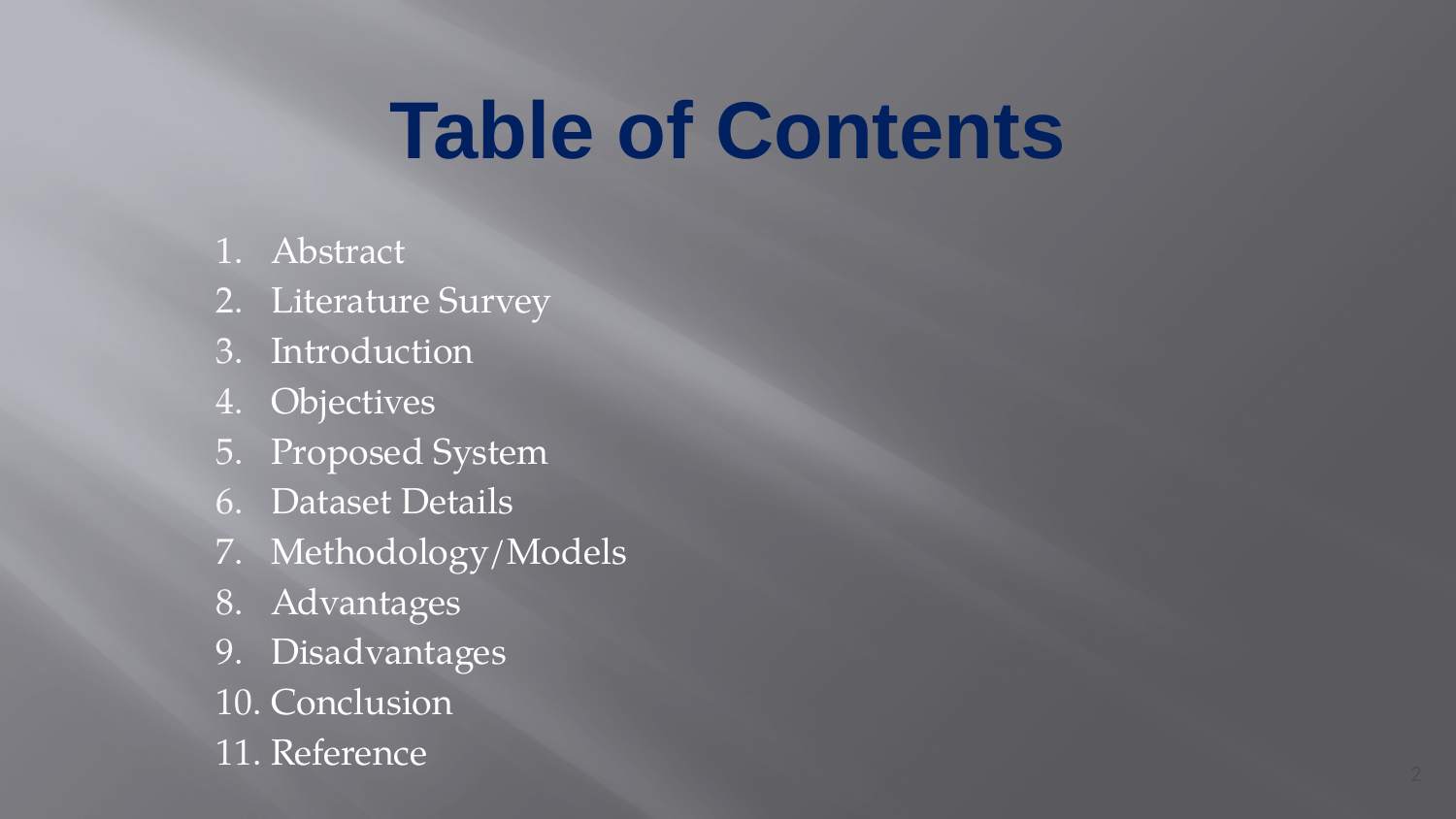

# Table of Contents
Abstract
Literature Survey
Introduction
Objectives
Proposed System
Dataset Details
Methodology/Models
Advantages
Disadvantages
Conclusion
Reference

2